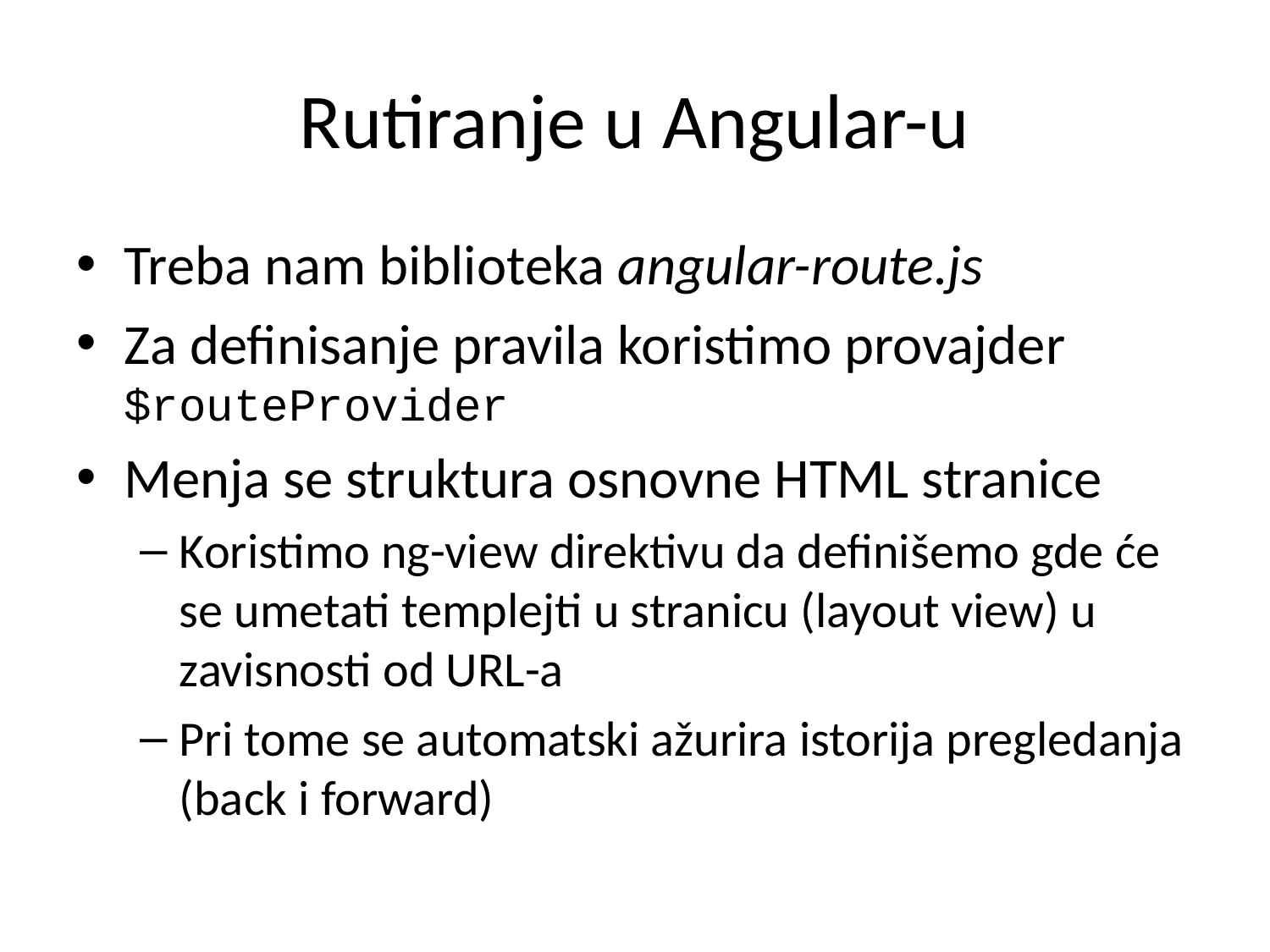

# Rutiranje u Angular-u
Treba nam biblioteka angular-route.js
Za definisanje pravila koristimo provajder $routeProvider
Menja se struktura osnovne HTML stranice
Koristimo ng-view direktivu da definišemo gde će se umetati templejti u stranicu (layout view) u zavisnosti od URL-a
Pri tome se automatski ažurira istorija pregledanja (back i forward)